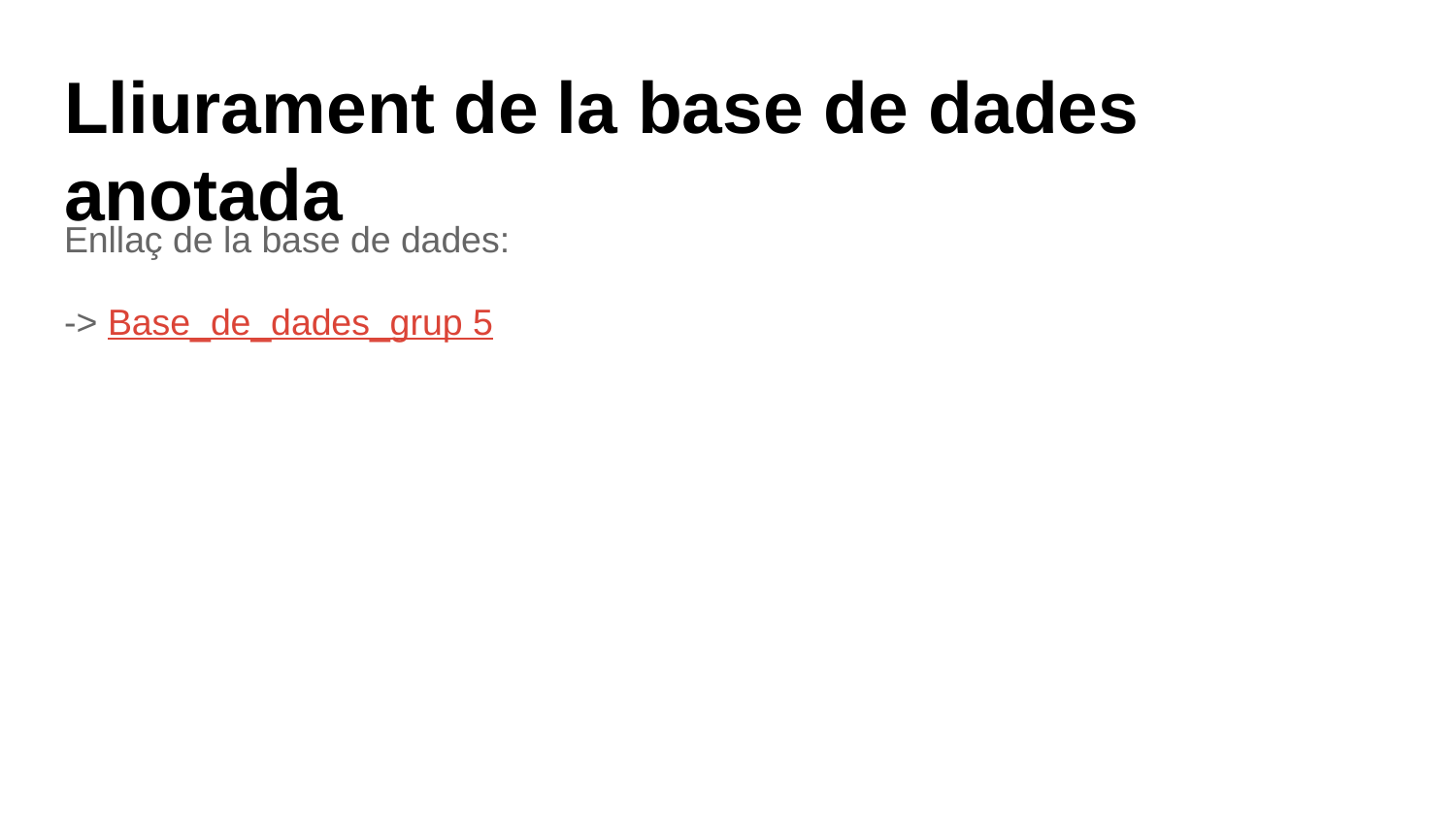

# Lliurament de la base de dades anotada
Enllaç de la base de dades:
-> Base_de_dades_grup 5